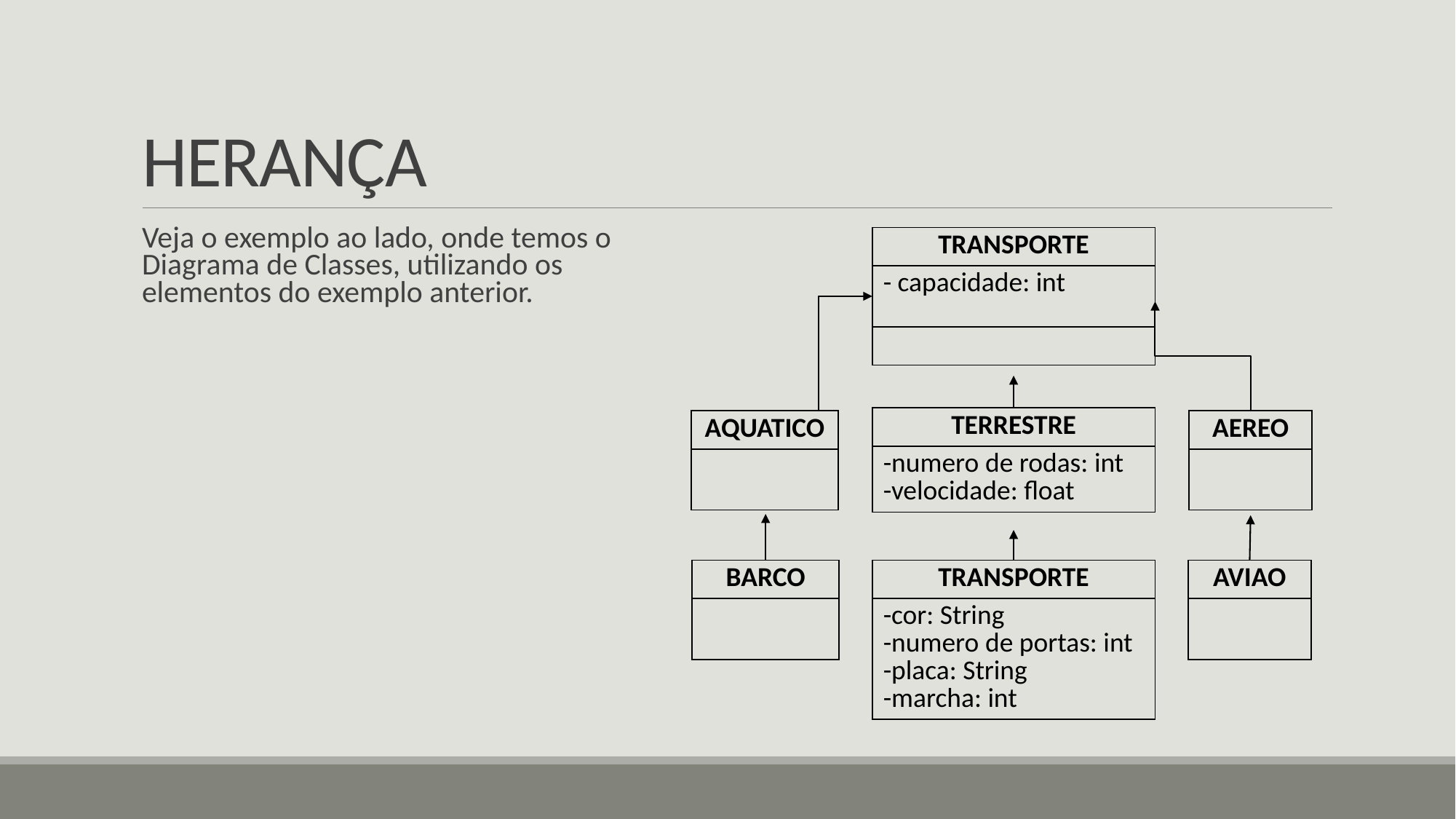

# HERANÇA
Veja o exemplo ao lado, onde temos o Diagrama de Classes, utilizando os elementos do exemplo anterior.
| TRANSPORTE |
| --- |
| - capacidade: int |
|  |
| TERRESTRE |
| --- |
| -numero de rodas: int -velocidade: float |
| AQUATICO |
| --- |
|  |
| AEREO |
| --- |
|  |
| BARCO |
| --- |
|  |
| TRANSPORTE |
| --- |
| -cor: String -numero de portas: int -placa: String -marcha: int |
| AVIAO |
| --- |
|  |